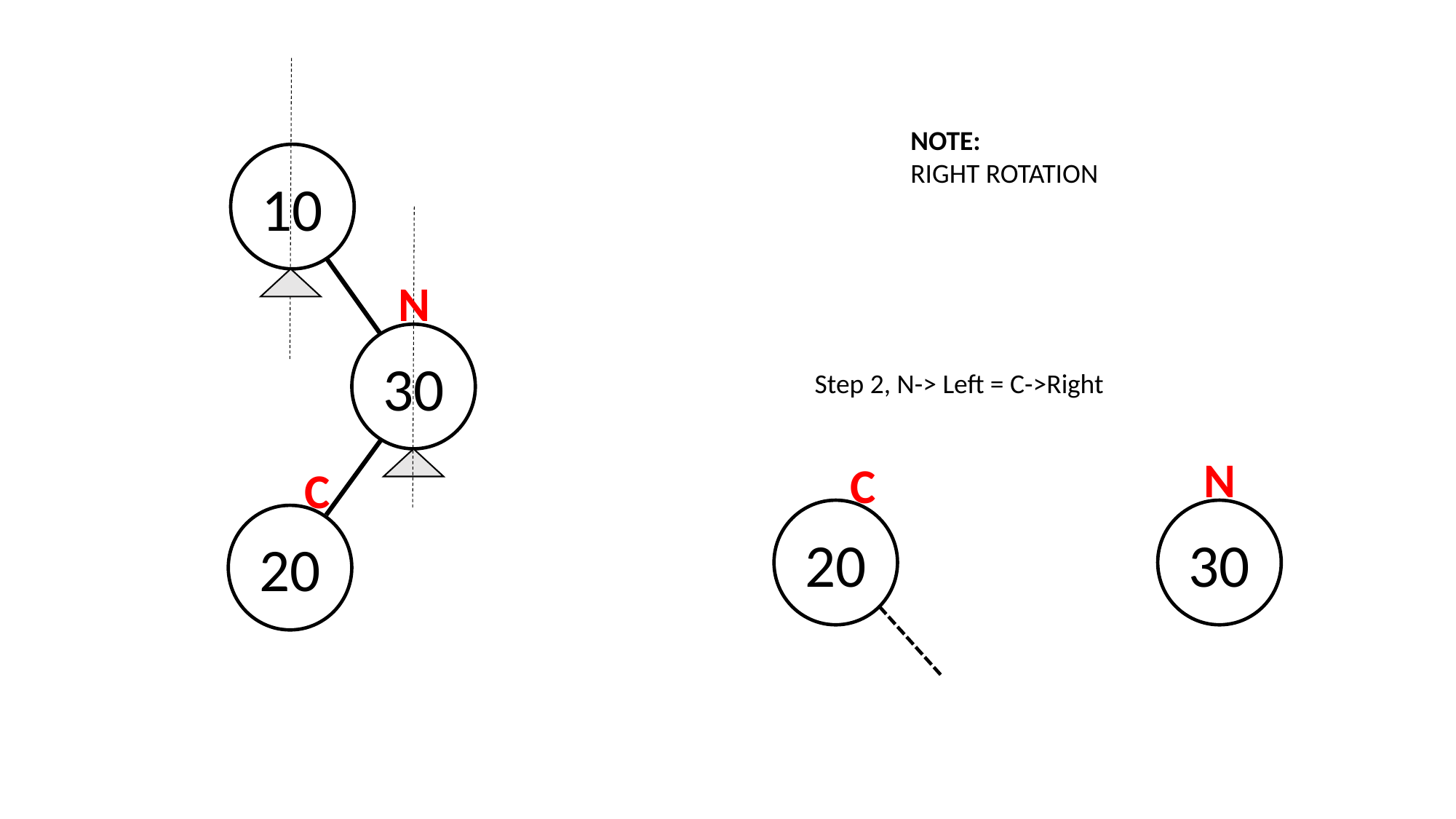

NOTE:
RIGHT ROTATION

10
N

30
Step 2, N-> Left = C->Right
N

C
C
20
30
20